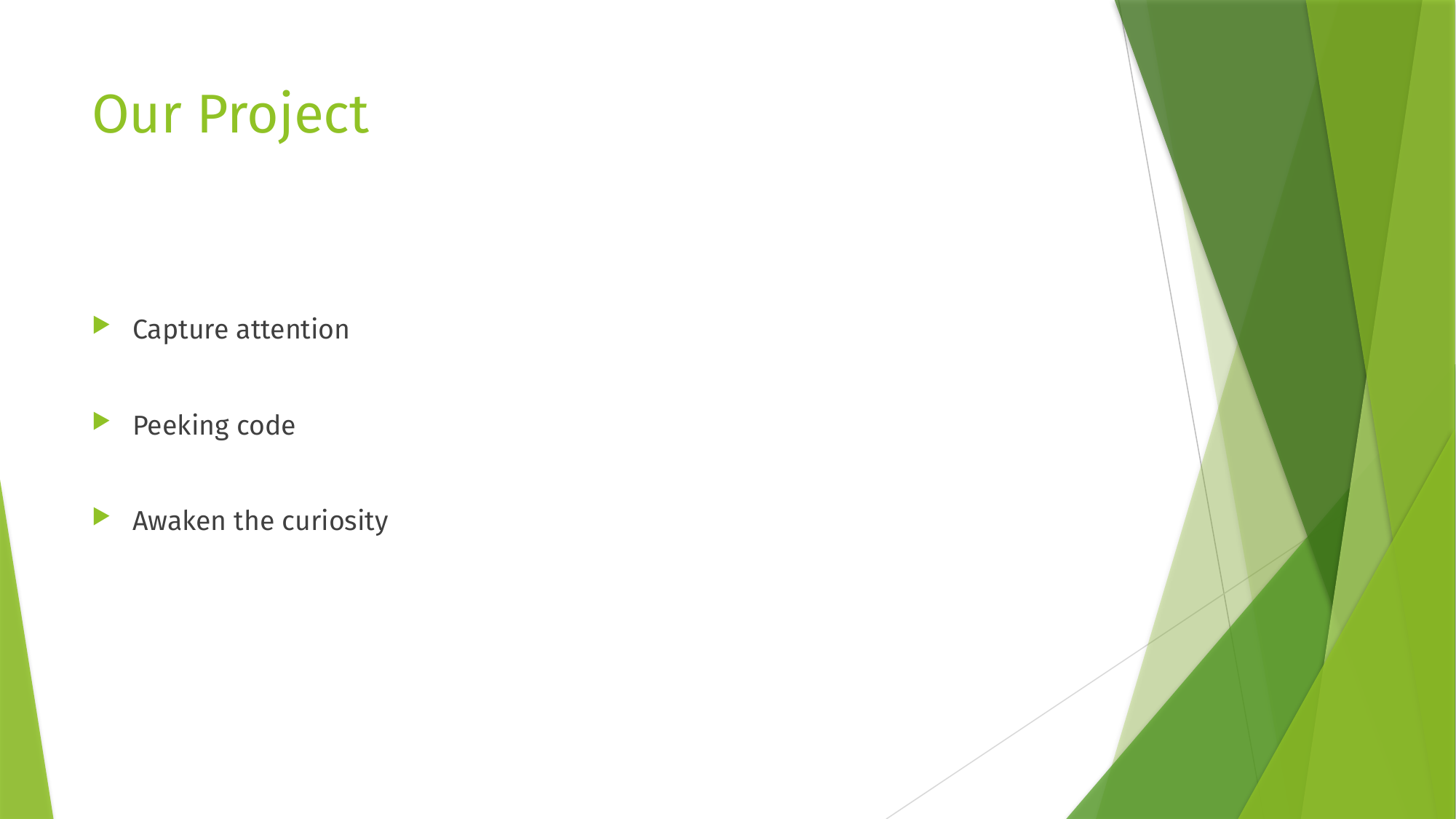

# Our Project

Capture attention

Peeking code

Awaken the curiosity